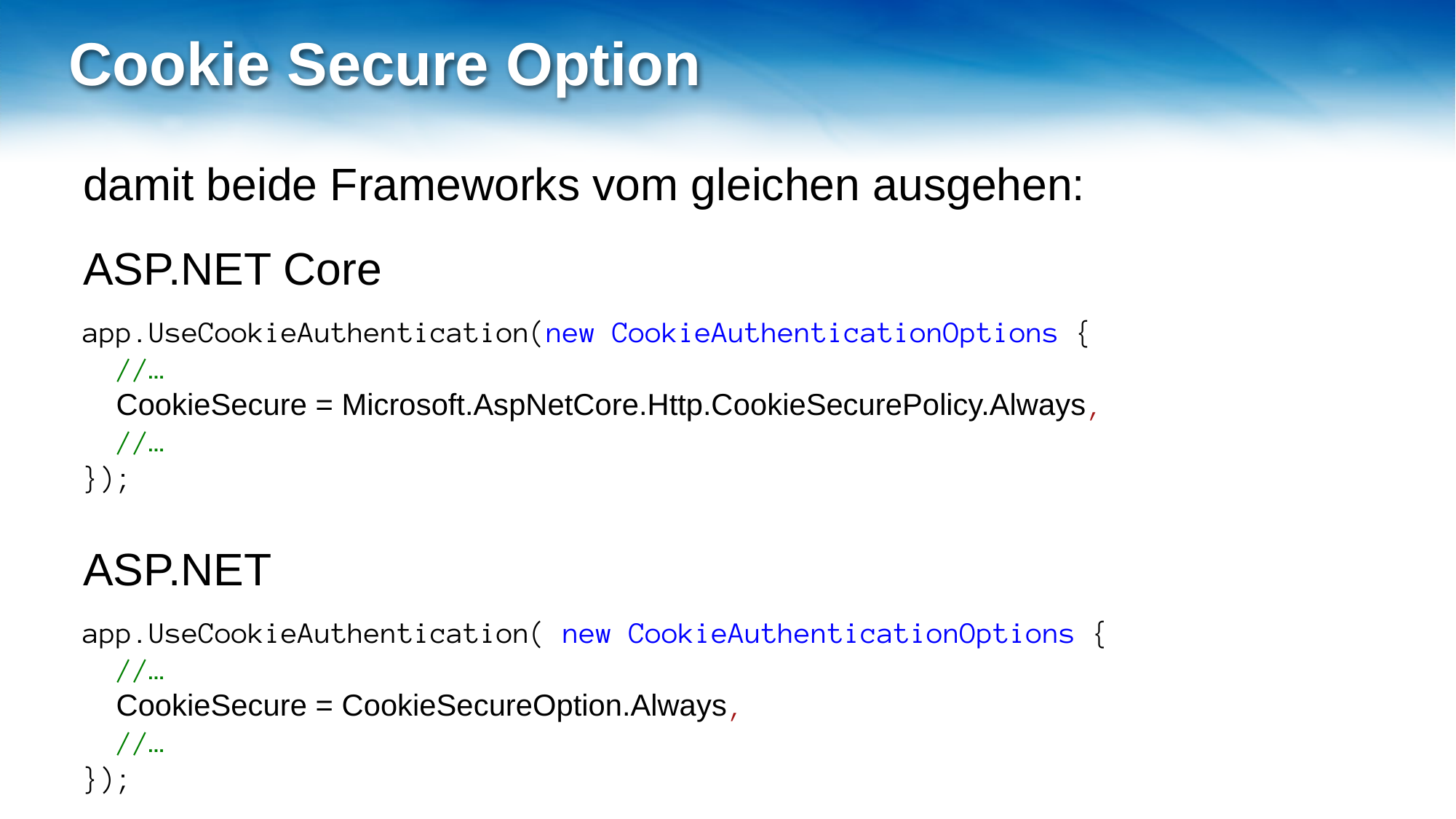

# Cookie Secure Option
damit beide Frameworks vom gleichen ausgehen:
ASP.NET Core
app.UseCookieAuthentication(new CookieAuthenticationOptions {
  //…
  CookieSecure = Microsoft.AspNetCore.Http.CookieSecurePolicy.Always,
  //…
});
ASP.NET
app.UseCookieAuthentication( new CookieAuthenticationOptions {
  //…
  CookieSecure = CookieSecureOption.Always,
  //…
});